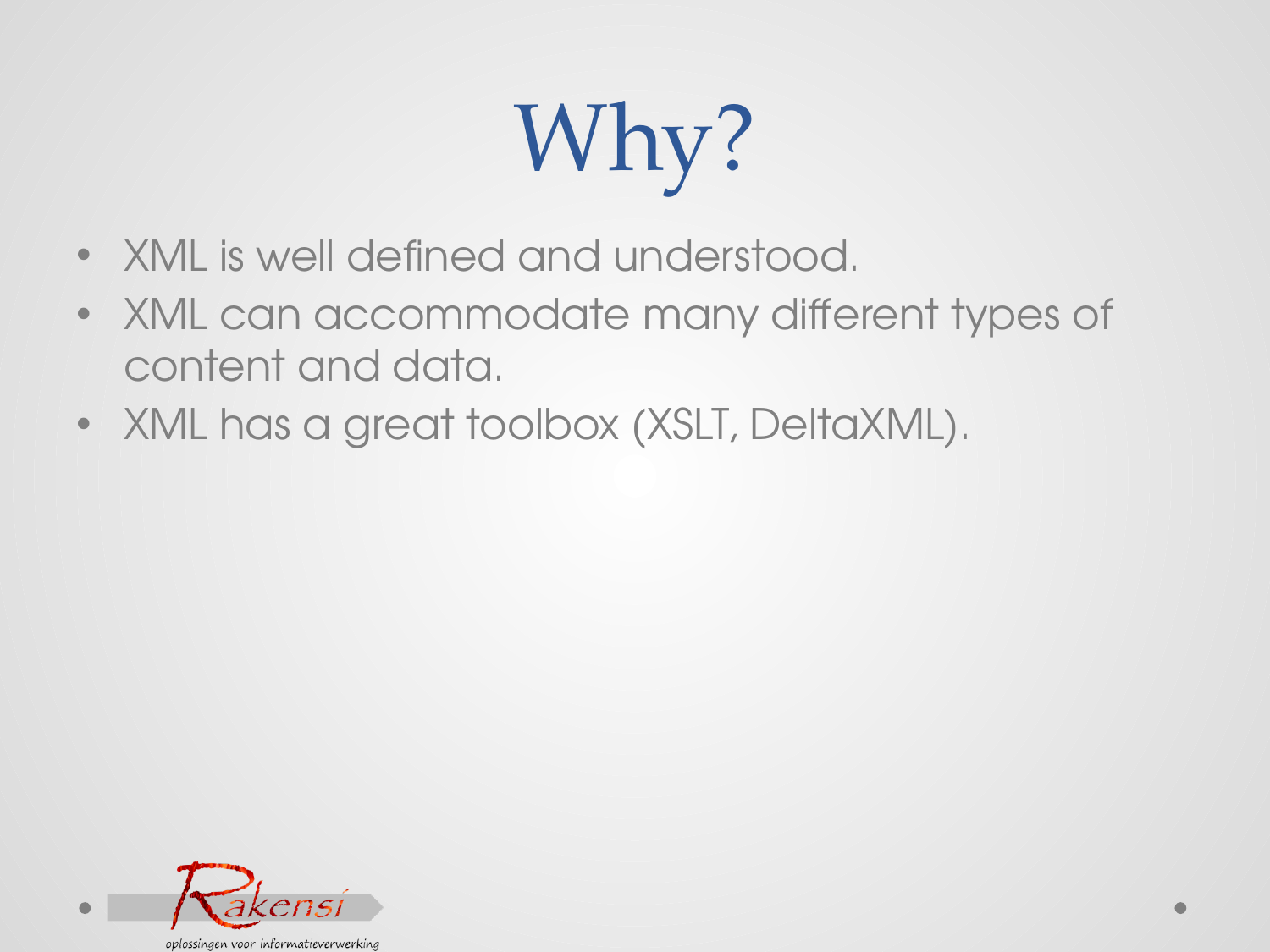

# Why?
XML is well defined and understood.
XML can accommodate many different types of content and data.
XML has a great toolbox (XSLT, DeltaXML).